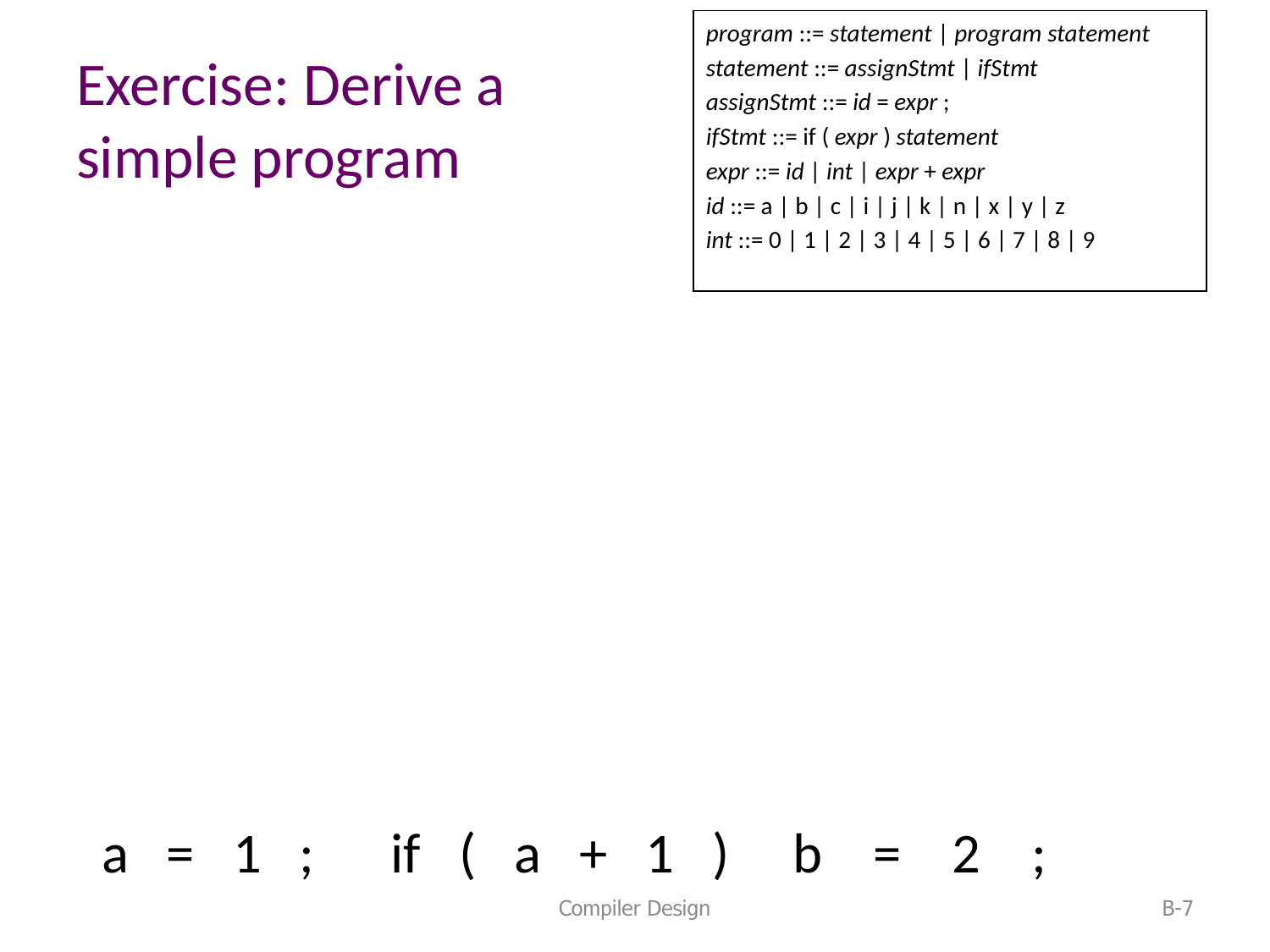

program ::= statement | program statement
statement ::= assignStmt | ifStmt
assignStmt ::= id = expr ;
ifStmt ::= if ( expr ) statement
expr ::= id | int | expr + expr
id ::= a | b | c | i | j | k | n | x | y | z
int ::= 0 | 1 | 2 | 3 | 4 | 5 | 6 | 7 | 8 | 9
# Exercise: Derive a simple program
  a   =   1   ;      if   (   a   +   1   )     b    =    2    ;
Compiler Design
B-7